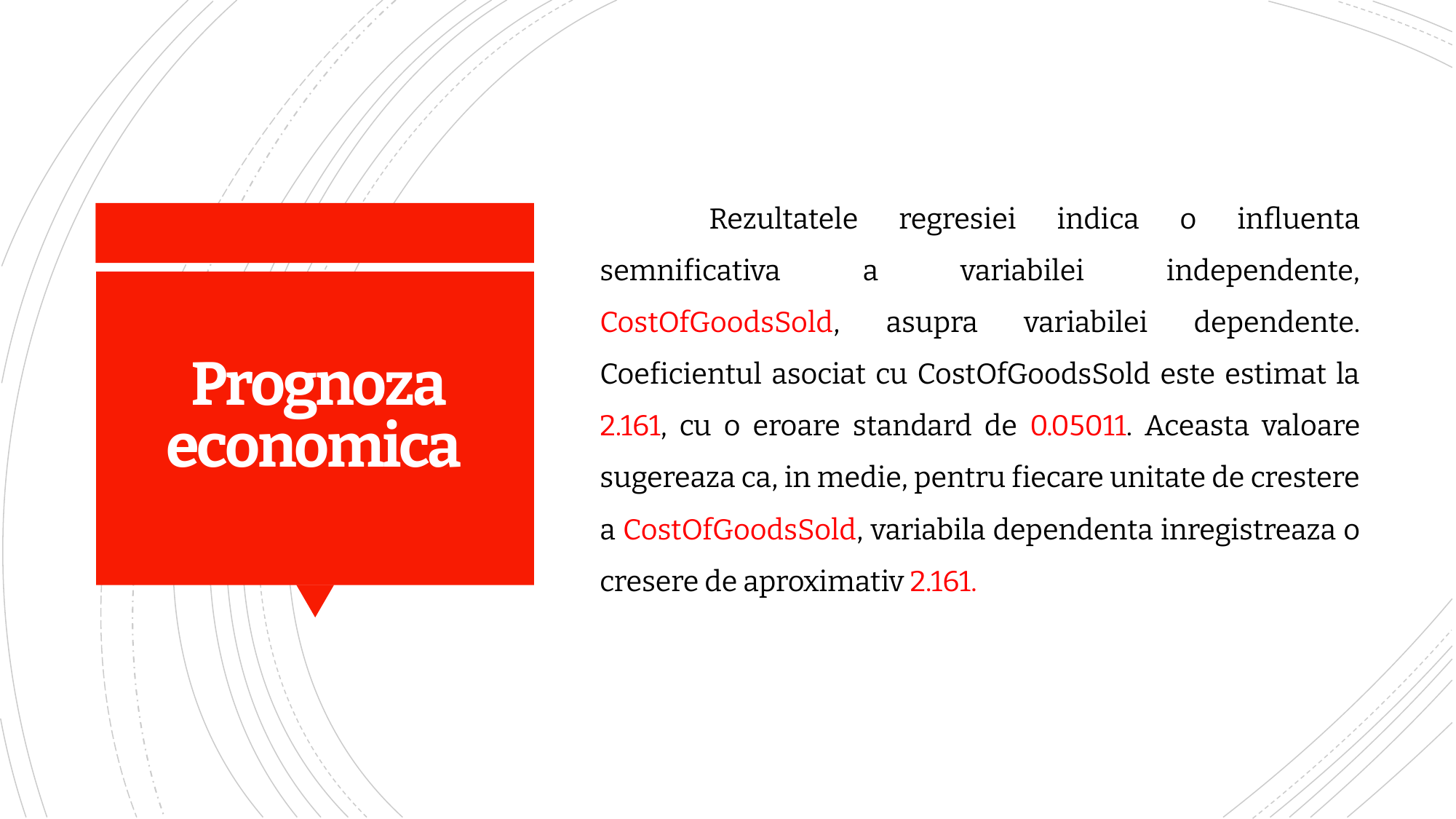

Rezultatele regresiei indica o influenta semnificativa a variabilei independente, CostOfGoodsSold, asupra variabilei dependente. Coeficientul asociat cu CostOfGoodsSold este estimat la 2.161, cu o eroare standard de 0.05011. Aceasta valoare sugereaza ca, in medie, pentru fiecare unitate de crestere a CostOfGoodsSold, variabila dependenta inregistreaza o cresere de aproximativ 2.161.
# Prognoza economica